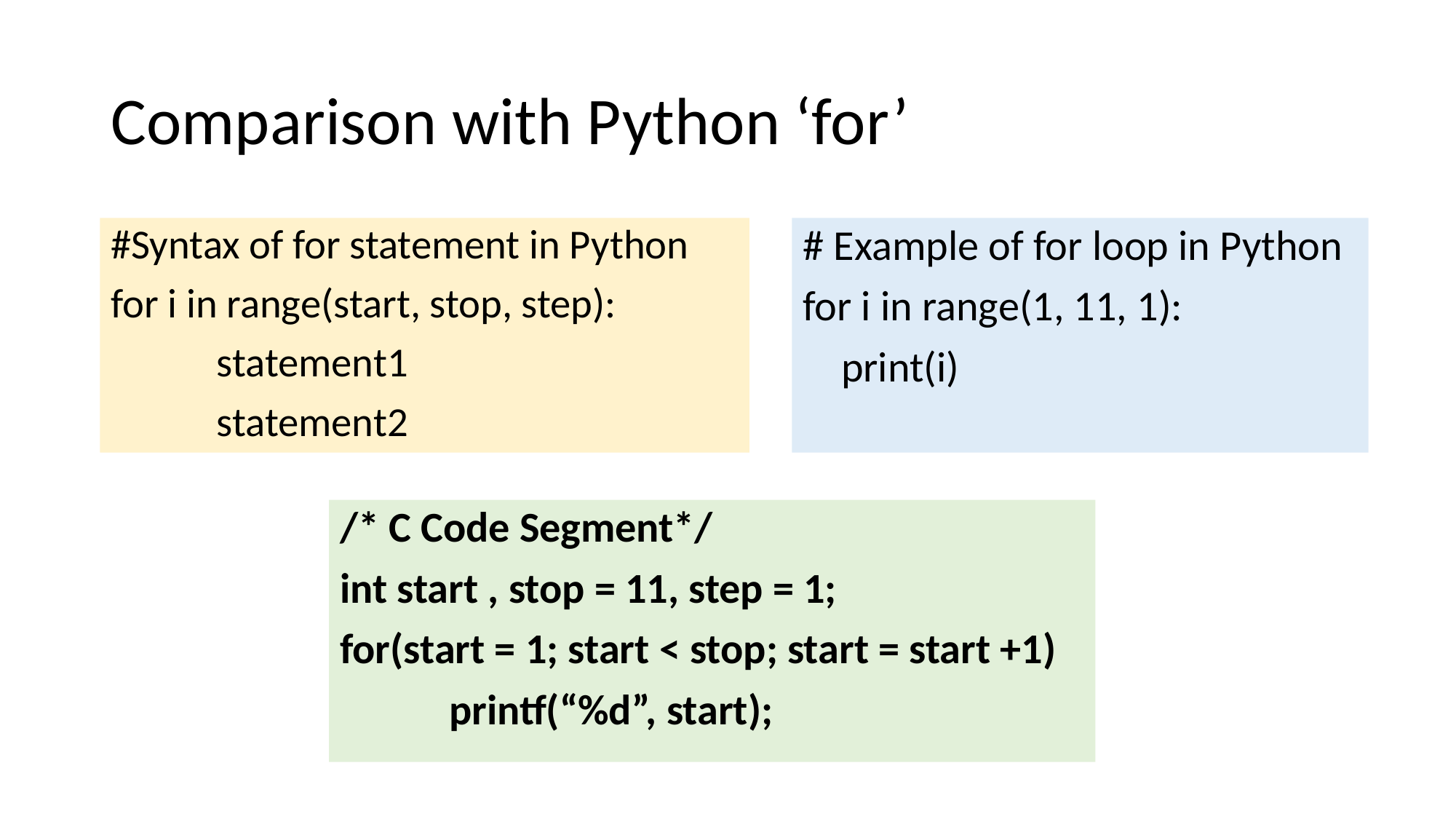

# Comparison with Python ‘for’
#Syntax of for statement in Python
for i in range(start, stop, step):
	statement1
	statement2
# Example of for loop in Python
for i in range(1, 11, 1):
    print(i)
/* C Code Segment*/
int start , stop = 11, step = 1;
for(start = 1; start < stop; start = start +1)
	printf(“%d”, start);